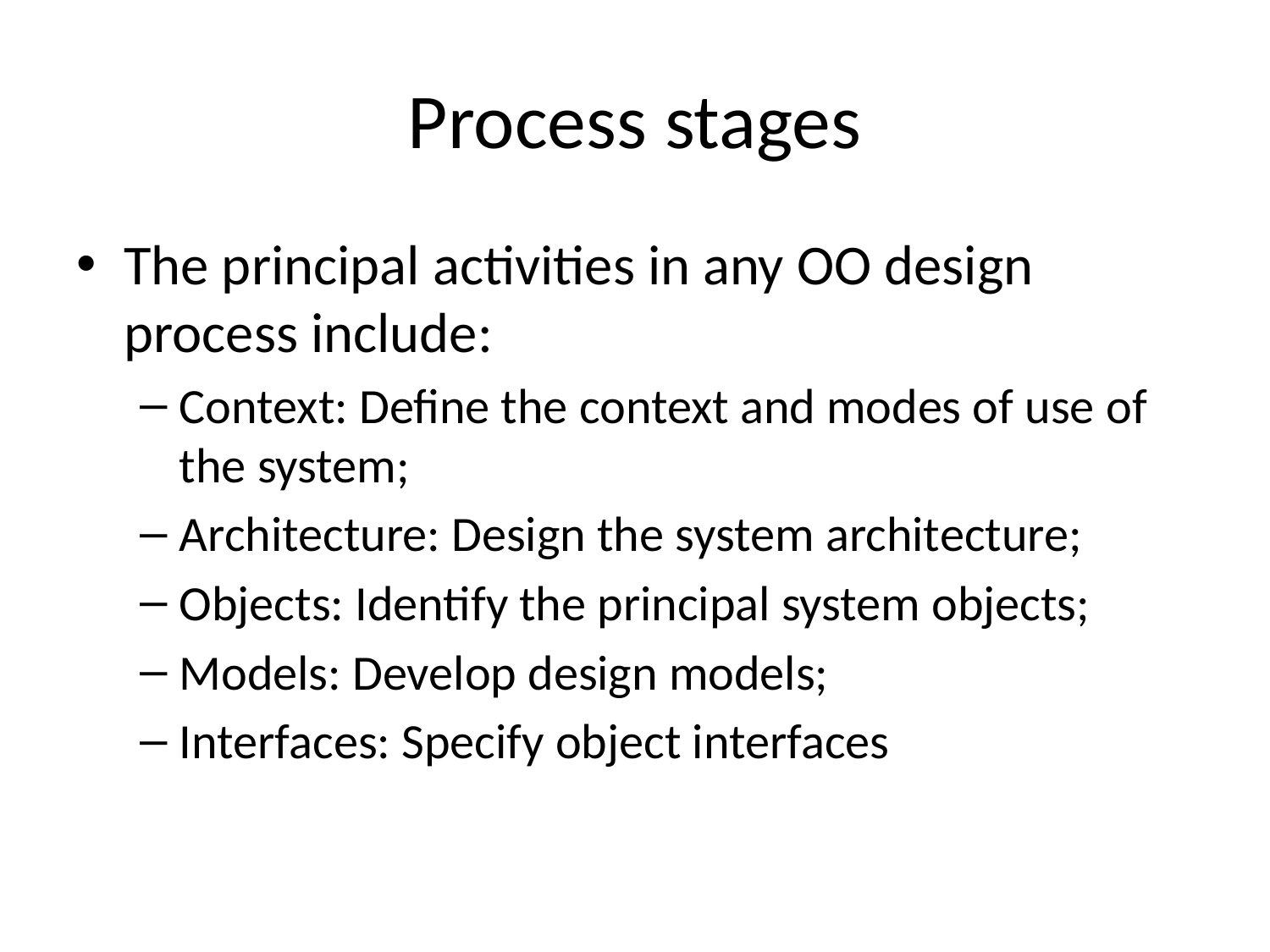

# Process stages
The principal activities in any OO design process include:
Context: Define the context and modes of use of the system;
Architecture: Design the system architecture;
Objects: Identify the principal system objects;
Models: Develop design models;
Interfaces: Specify object interfaces